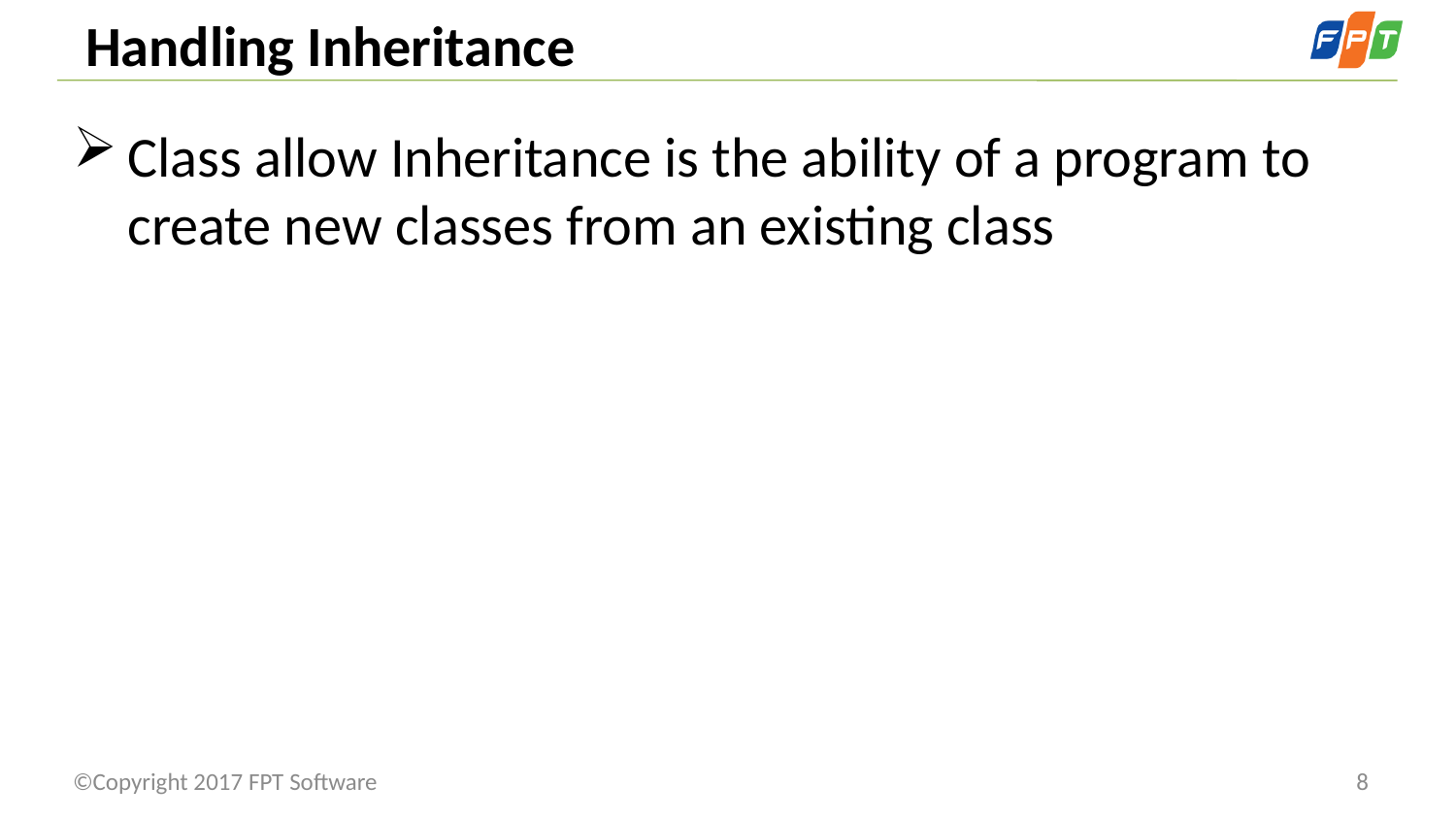

# Handling Inheritance
Class allow Inheritance is the ability of a program to create new classes from an existing class
©Copyright 2017 FPT Software
8